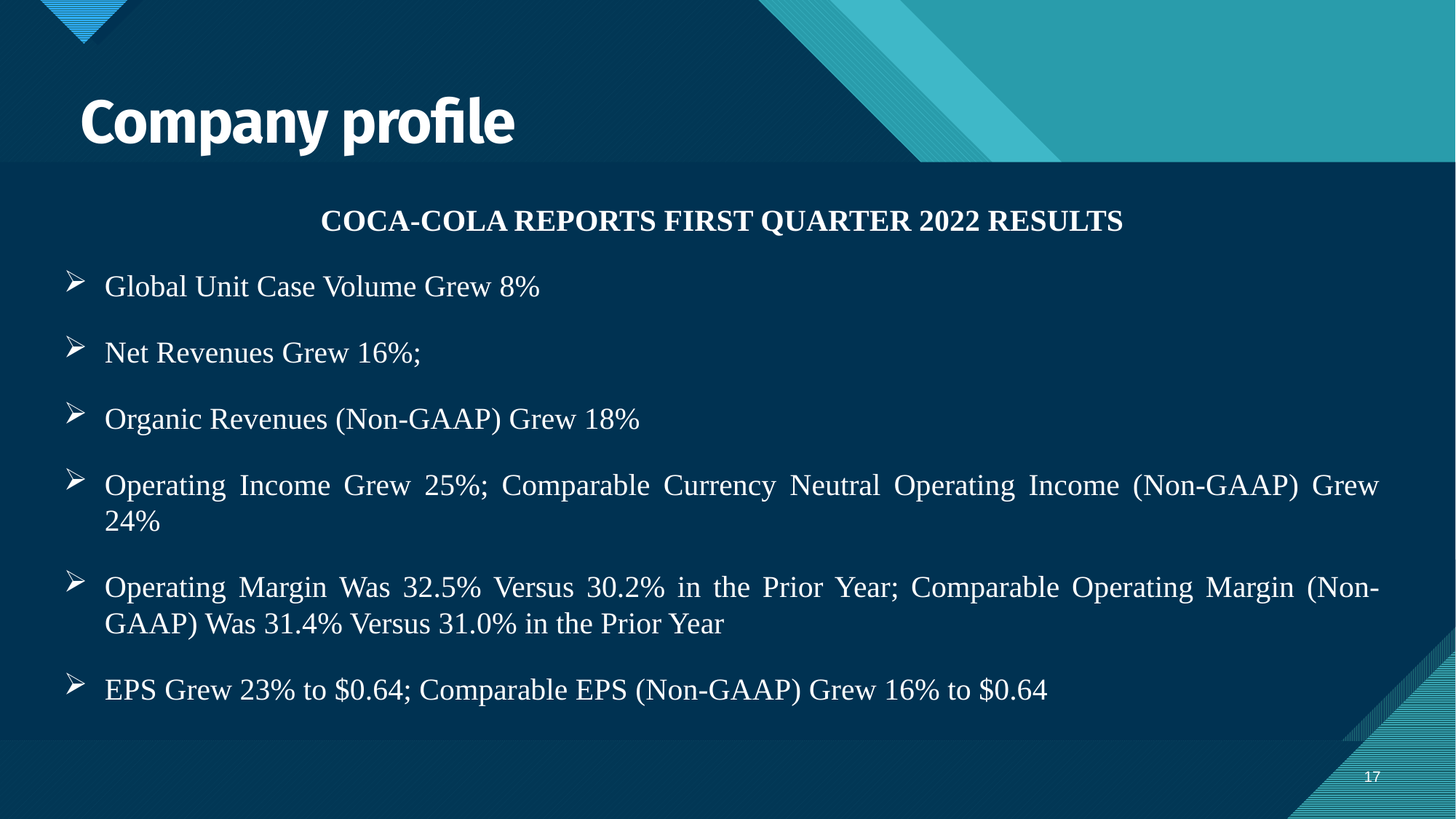

# Company profile
COCA-COLA REPORTS FIRST QUARTER 2022 RESULTS
Global Unit Case Volume Grew 8%
Net Revenues Grew 16%;
Organic Revenues (Non-GAAP) Grew 18%
Operating Income Grew 25%; Comparable Currency Neutral Operating Income (Non-GAAP) Grew 24%
Operating Margin Was 32.5% Versus 30.2% in the Prior Year; Comparable Operating Margin (Non-GAAP) Was 31.4% Versus 31.0% in the Prior Year
EPS Grew 23% to $0.64; Comparable EPS (Non-GAAP) Grew 16% to $0.64
17